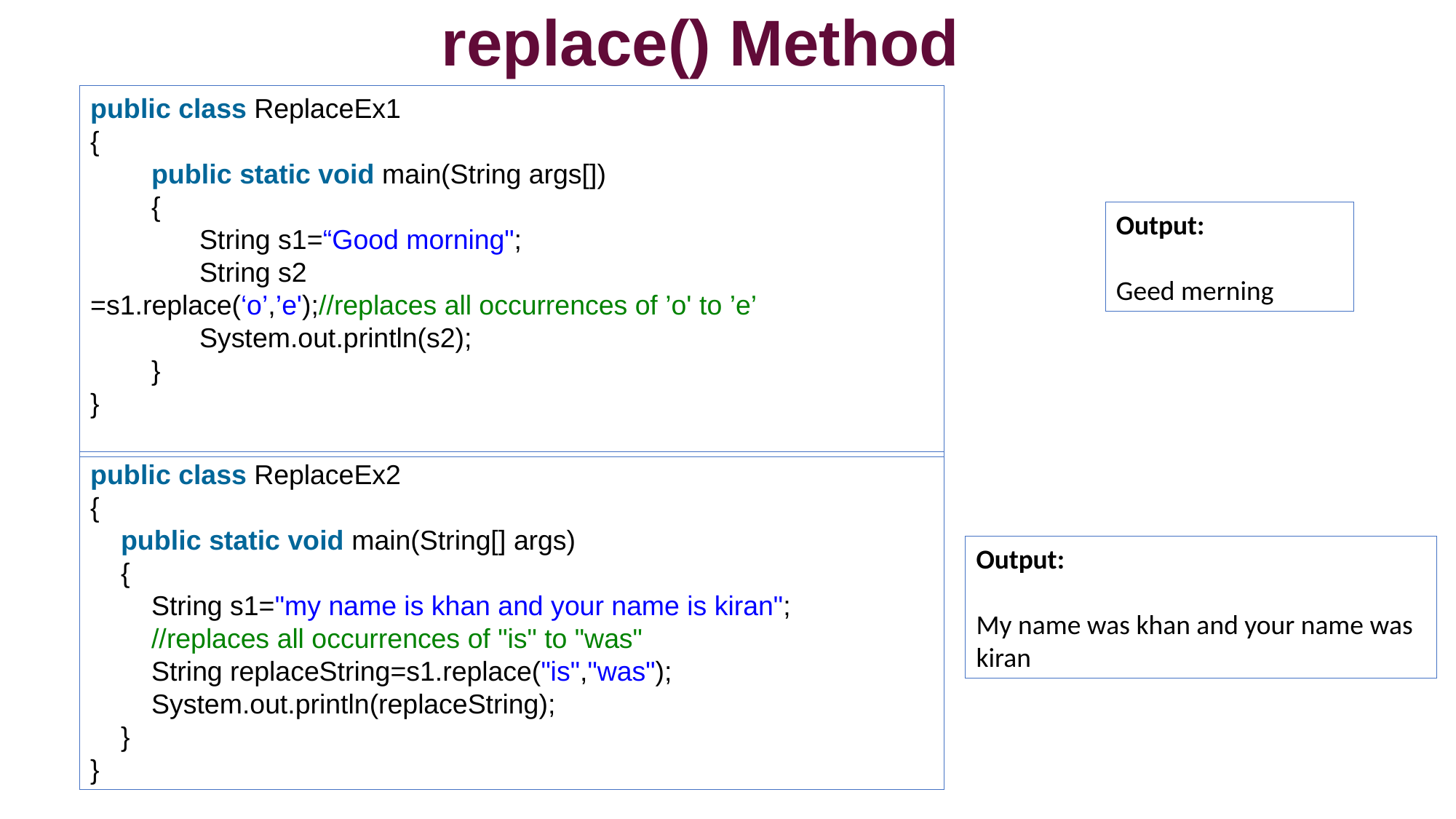

# replace() Method
public class ReplaceEx1
{
        public static void main(String args[])
        {
	String s1=“Good morning";
	String s2 =s1.replace(‘o’,’e');//replaces all occurrences of ’o' to ’e’
	System.out.println(s2);
        }
}

Output:

Geed merning
public class ReplaceEx2
{
    public static void main(String[] args)
    {
        String s1="my name is khan and your name is kiran";
        //replaces all occurrences of "is" to "was"
        String replaceString=s1.replace("is","was");
        System.out.println(replaceString);
    }
}
Output:

My name was khan and your name was kiran